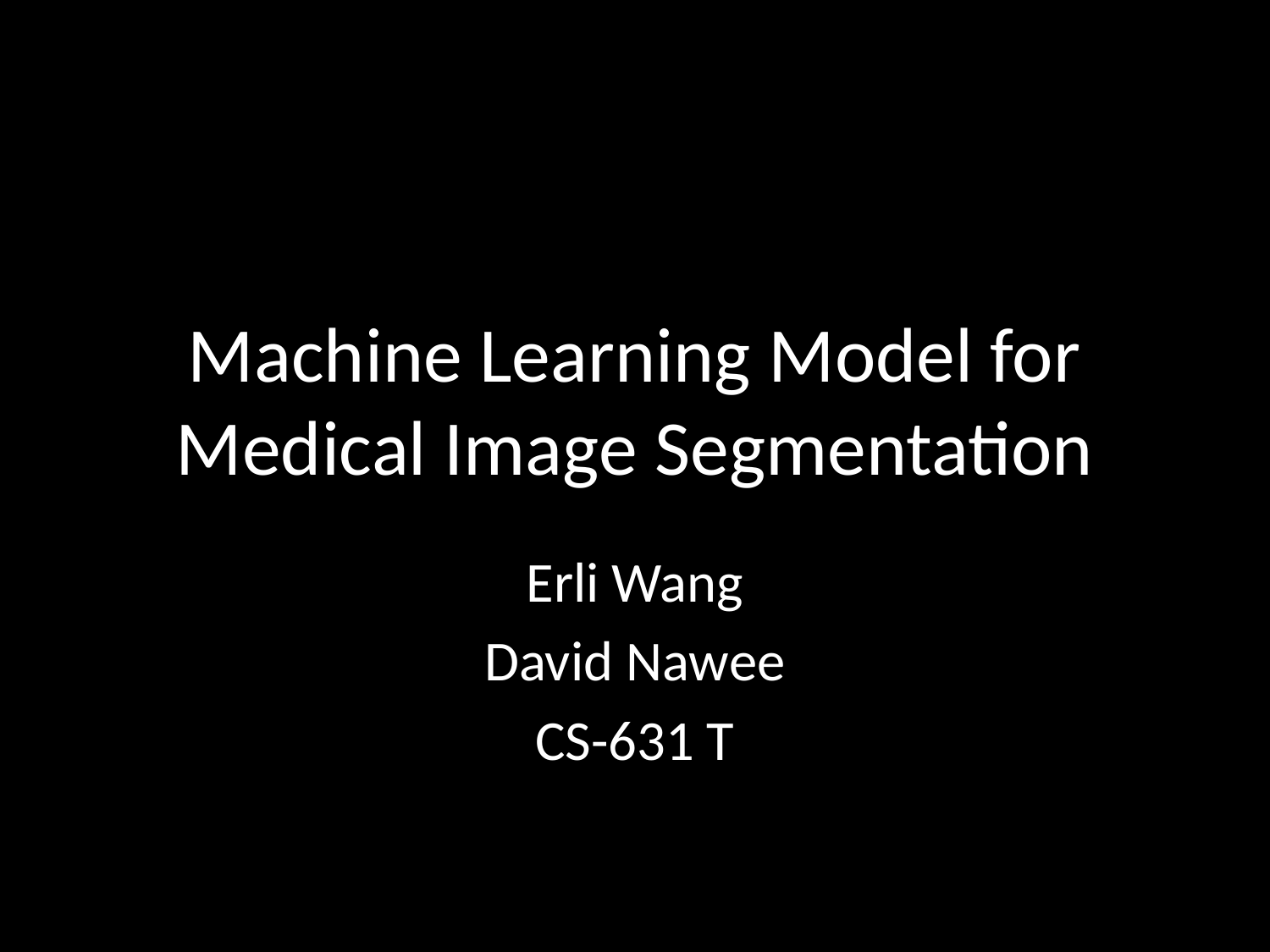

# Machine Learning Model for Medical Image Segmentation
Erli Wang
David Nawee
CS-631 T